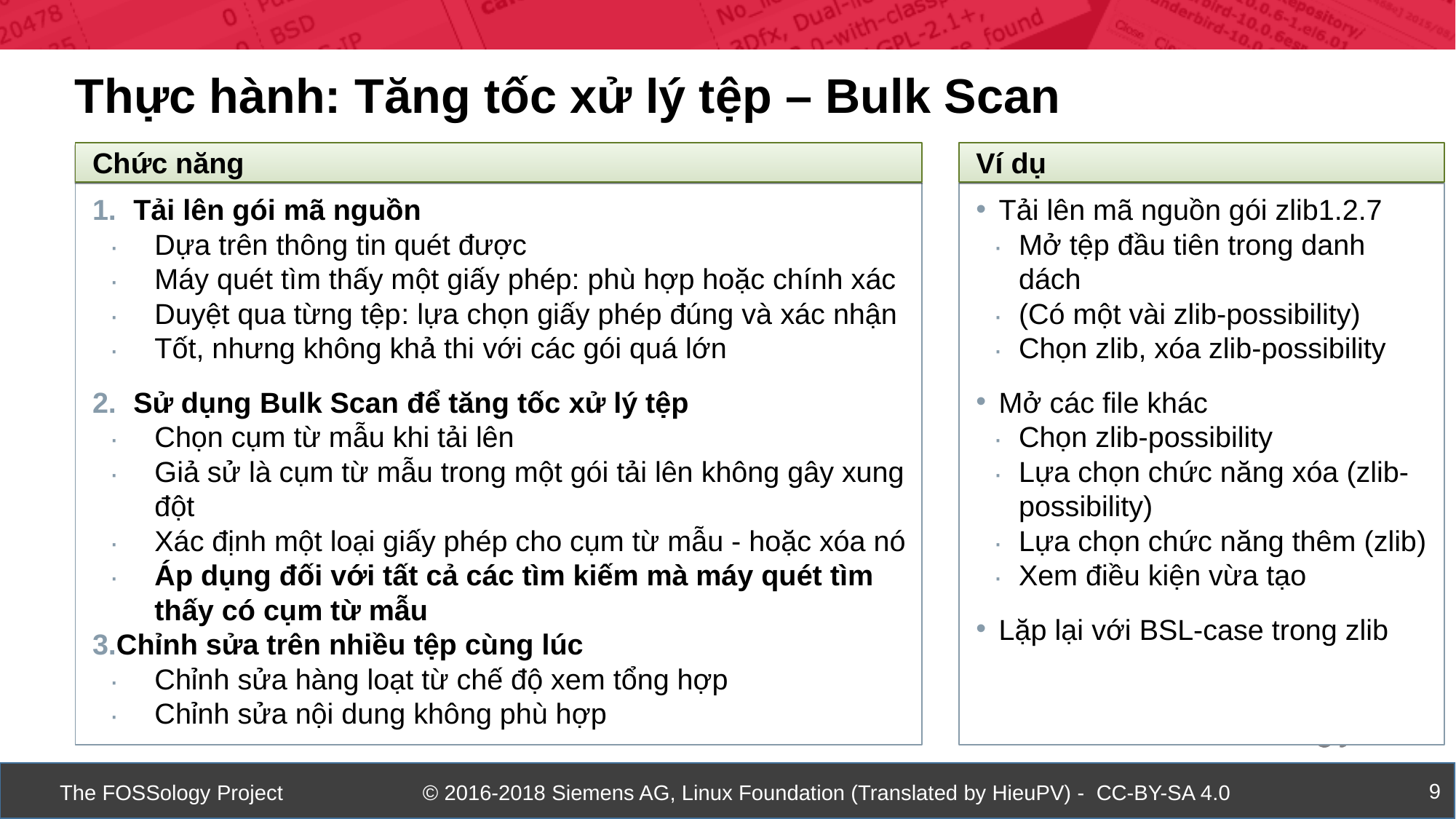

Thực hành: Tăng tốc xử lý tệp – Bulk Scan
Chức năng
Ví dụ
Tải lên gói mã nguồn
Dựa trên thông tin quét được
Máy quét tìm thấy một giấy phép: phù hợp hoặc chính xác
Duyệt qua từng tệp: lựa chọn giấy phép đúng và xác nhận
Tốt, nhưng không khả thi với các gói quá lớn
Sử dụng Bulk Scan để tăng tốc xử lý tệp
Chọn cụm từ mẫu khi tải lên
Giả sử là cụm từ mẫu trong một gói tải lên không gây xung đột
Xác định một loại giấy phép cho cụm từ mẫu - hoặc xóa nó
Áp dụng đối với tất cả các tìm kiếm mà máy quét tìm thấy có cụm từ mẫu
Chỉnh sửa trên nhiều tệp cùng lúc
Chỉnh sửa hàng loạt từ chế độ xem tổng hợp
Chỉnh sửa nội dung không phù hợp
Tải lên mã nguồn gói zlib1.2.7
Mở tệp đầu tiên trong danh dách
(Có một vài zlib-possibility)
Chọn zlib, xóa zlib-possibility
Mở các file khác
Chọn zlib-possibility
Lựa chọn chức năng xóa (zlib-possibility)
Lựa chọn chức năng thêm (zlib)
Xem điều kiện vừa tạo
Lặp lại với BSL-case trong zlib